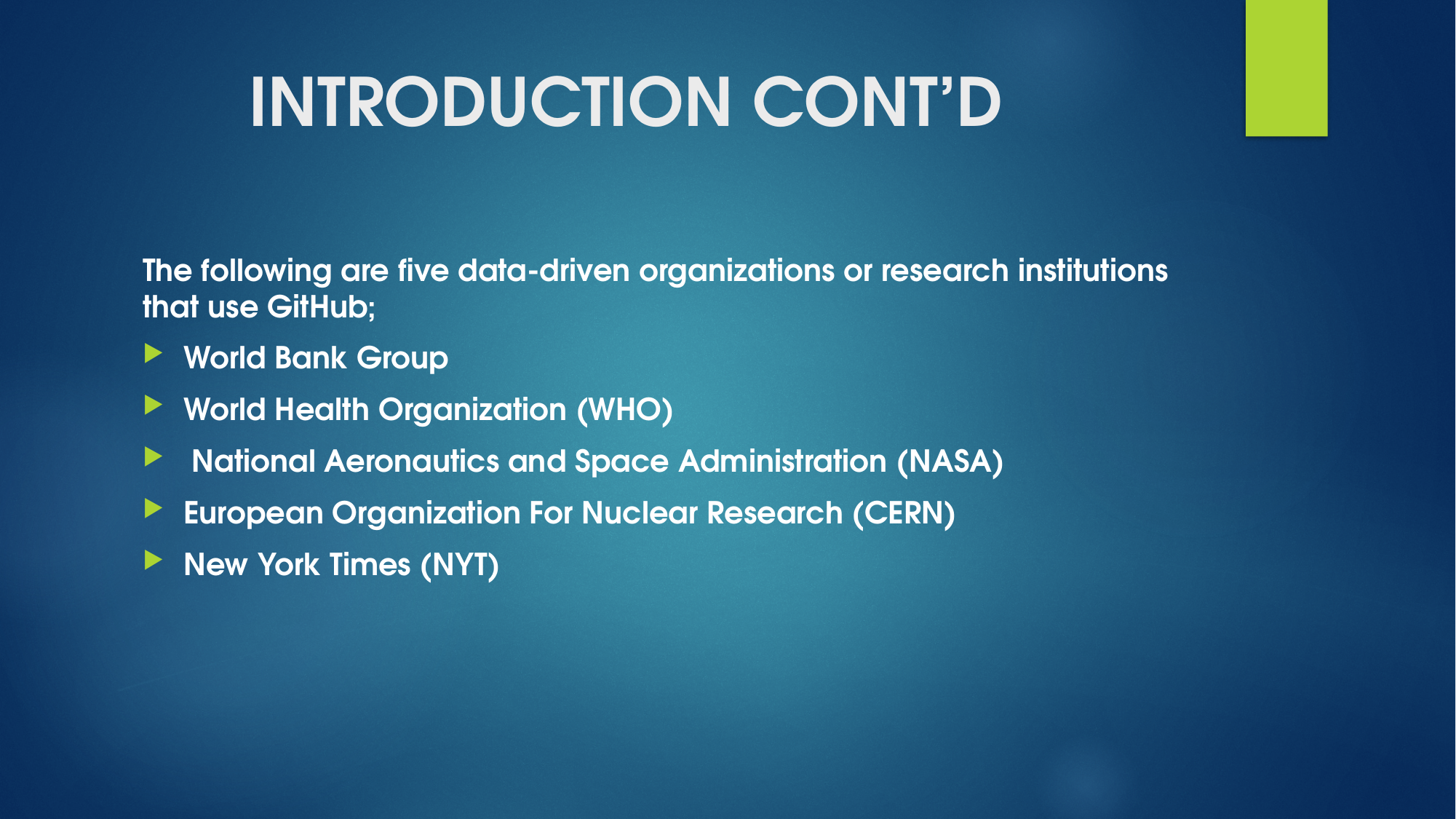

# INTRODUCTION CONT’D
The following are five data-driven organizations or research institutions that use GitHub;
World Bank Group
World Health Organization (WHO)
 National Aeronautics and Space Administration (NASA)
European Organization For Nuclear Research (CERN)
New York Times (NYT)